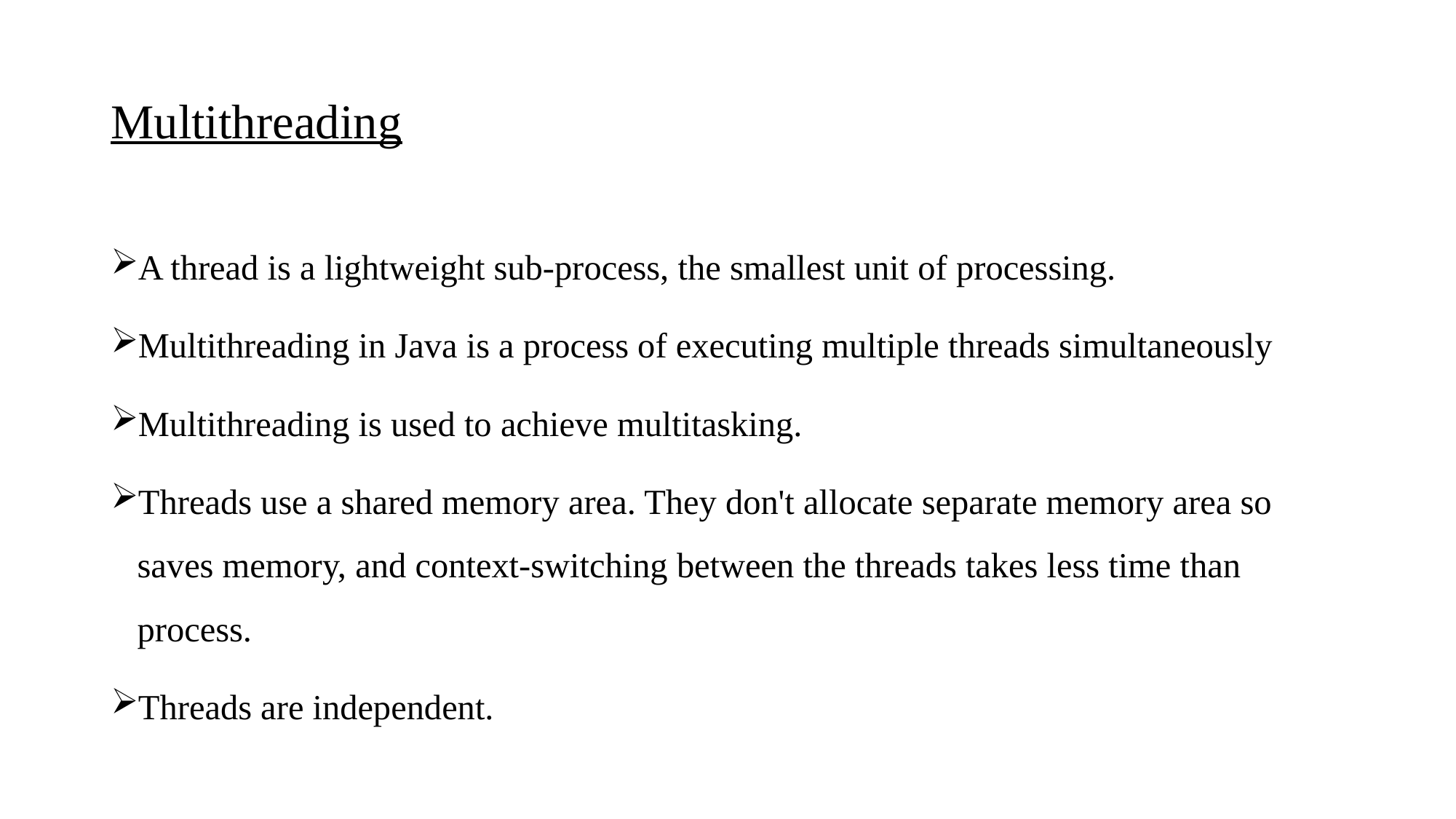

# Multithreading
A thread is a lightweight sub-process, the smallest unit of processing.
Multithreading in Java is a process of executing multiple threads simultaneously
Multithreading is used to achieve multitasking.
Threads use a shared memory area. They don't allocate separate memory area so saves memory, and context-switching between the threads takes less time than process.
Threads are independent.